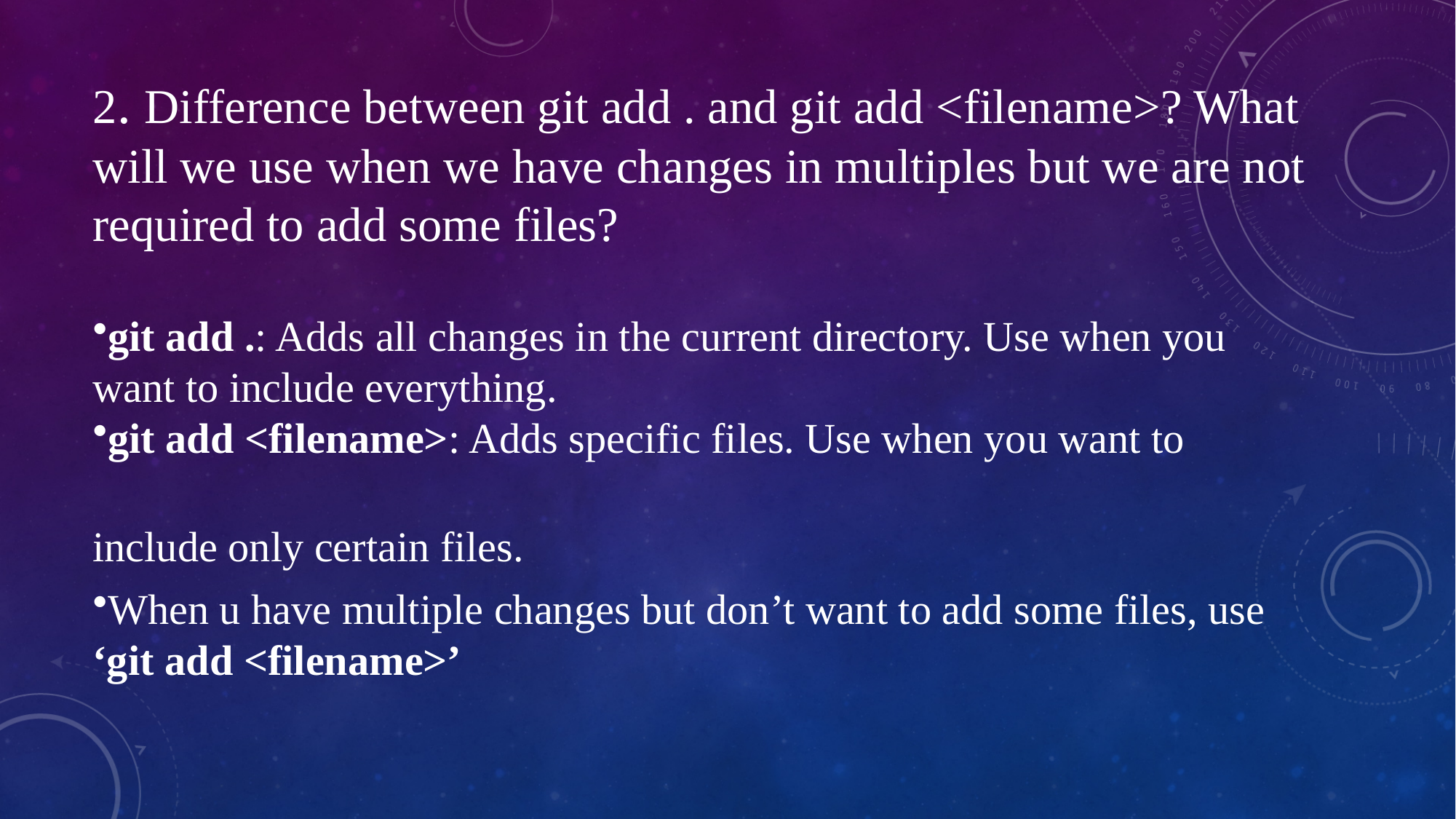

# 2. Difference between git add . and git add <filename>? What will we use when we have changes in multiples but we are not required to add some files?
git add .: Adds all changes in the current directory. Use when you want to include everything.
git add <filename>: Adds specific files. Use when you want to include only certain files.
When u have multiple changes but don’t want to add some files, use ‘git add <filename>’